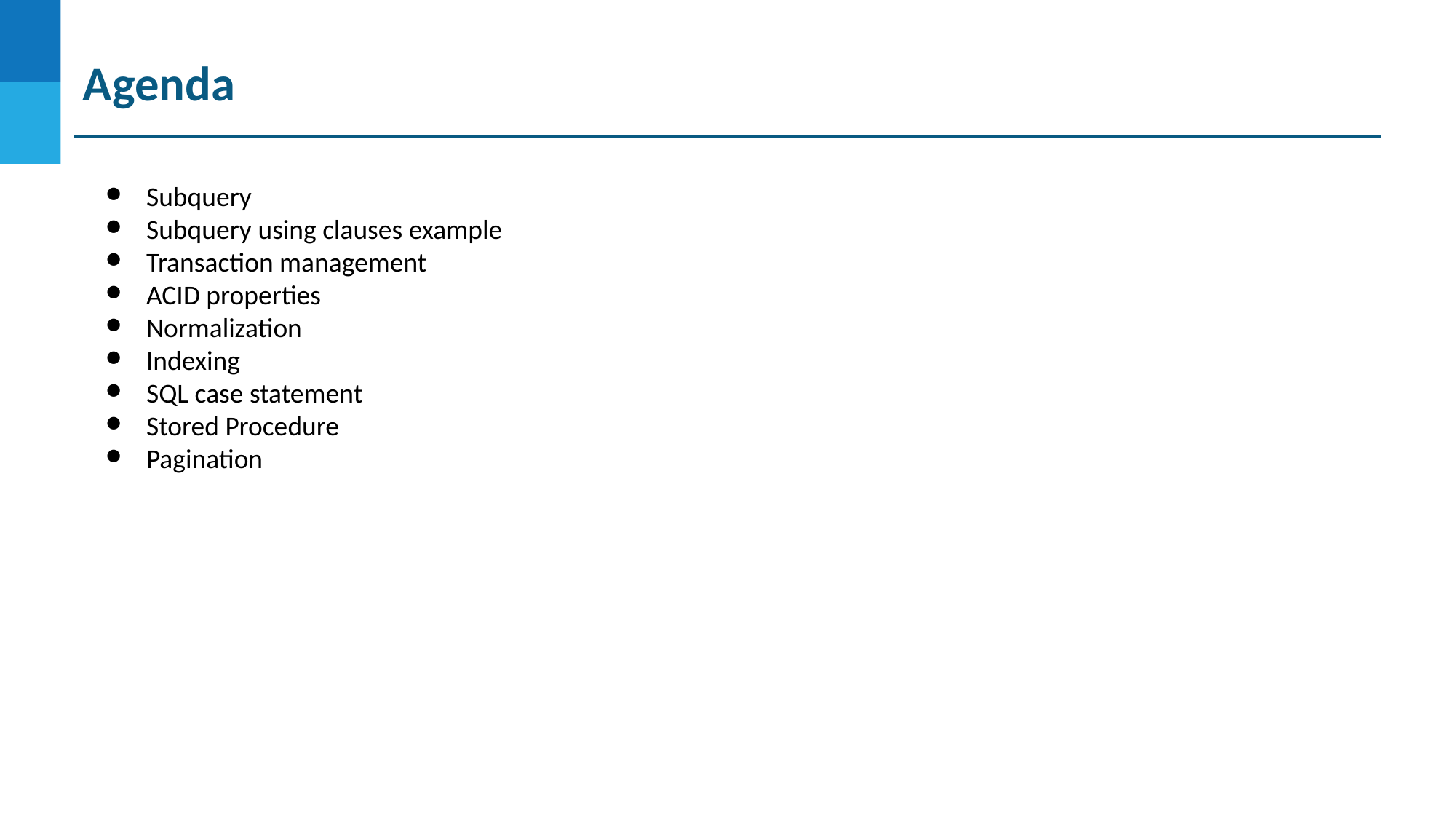

Agenda
Subquery
Subquery using clauses example
Transaction management
ACID properties
Normalization
Indexing
SQL case statement
Stored Procedure
Pagination